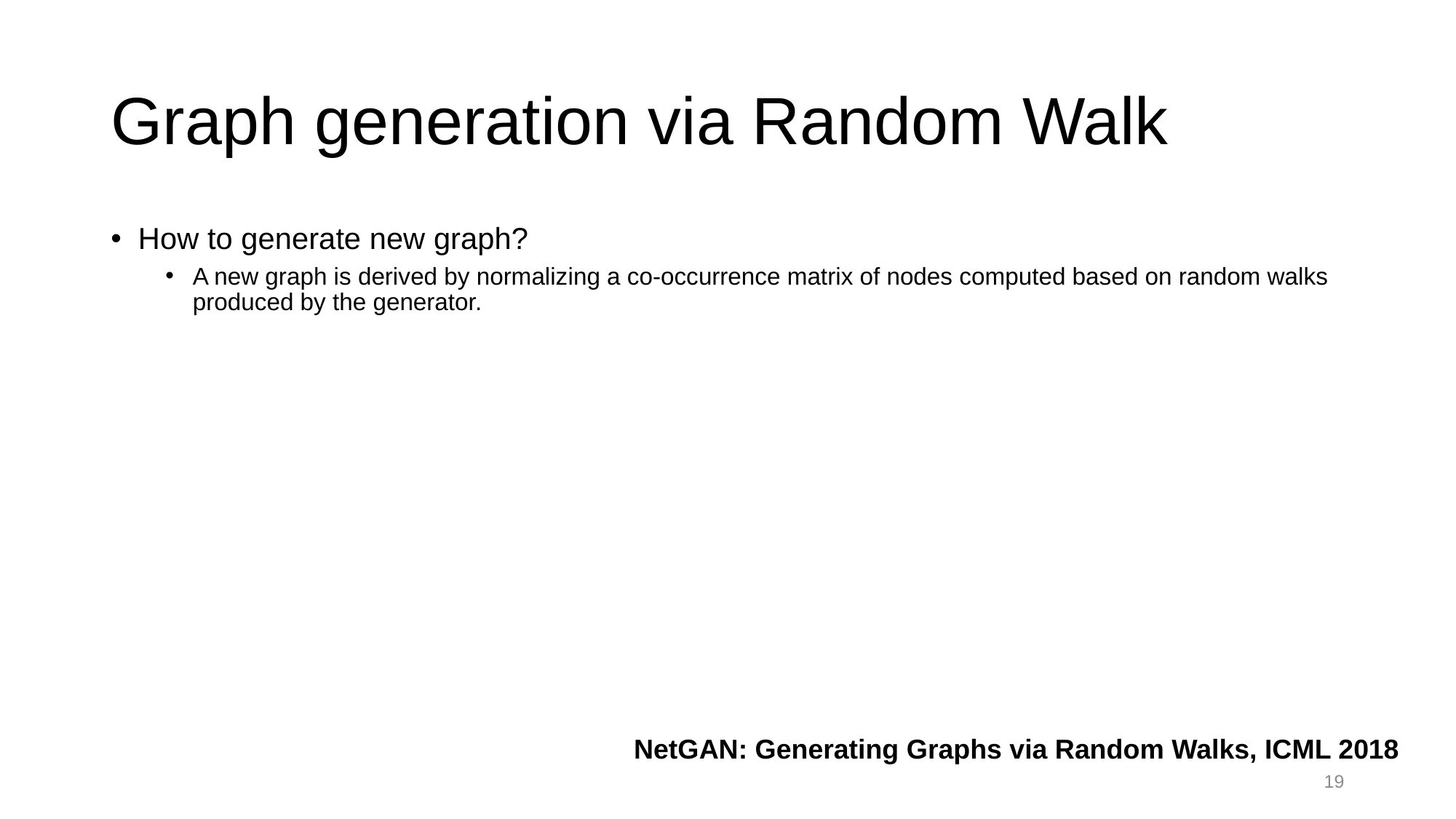

# Graph generation via Random Walk
How to generate new graph?
A new graph is derived by normalizing a co-occurrence matrix of nodes computed based on random walks produced by the generator.

NetGAN: Generating Graphs via Random Walks, ICML 2018
19